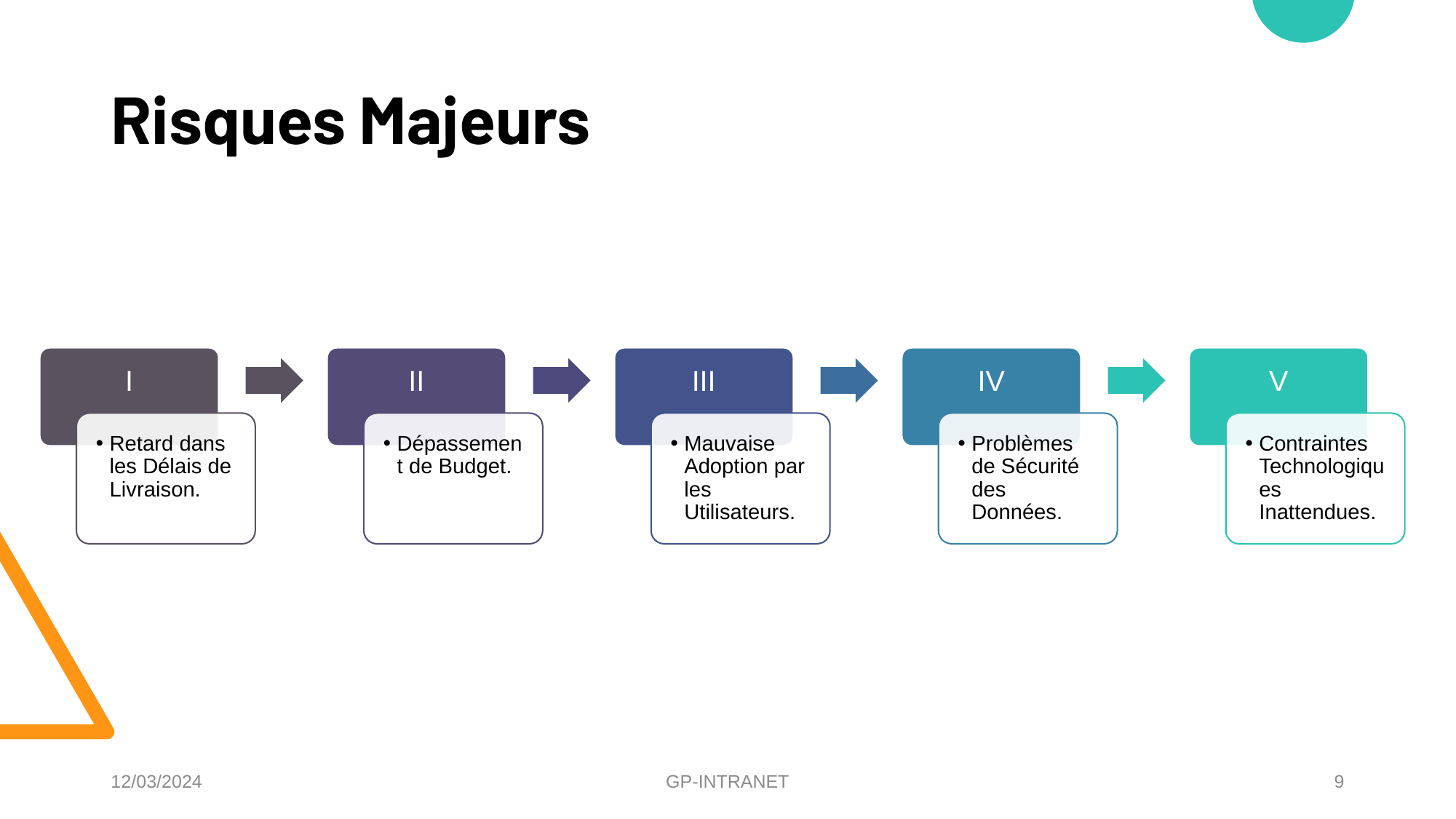

# Risques Majeurs
I
Retard dans les Délais de Livraison.

II
Dépassement de Budget.

III
Mauvaise Adoption par les Utilisateurs.

IV
Problèmes de Sécurité des Données.

V
Contraintes Technologiques Inattendues.
12/03/2024
GP-INTRANET
9